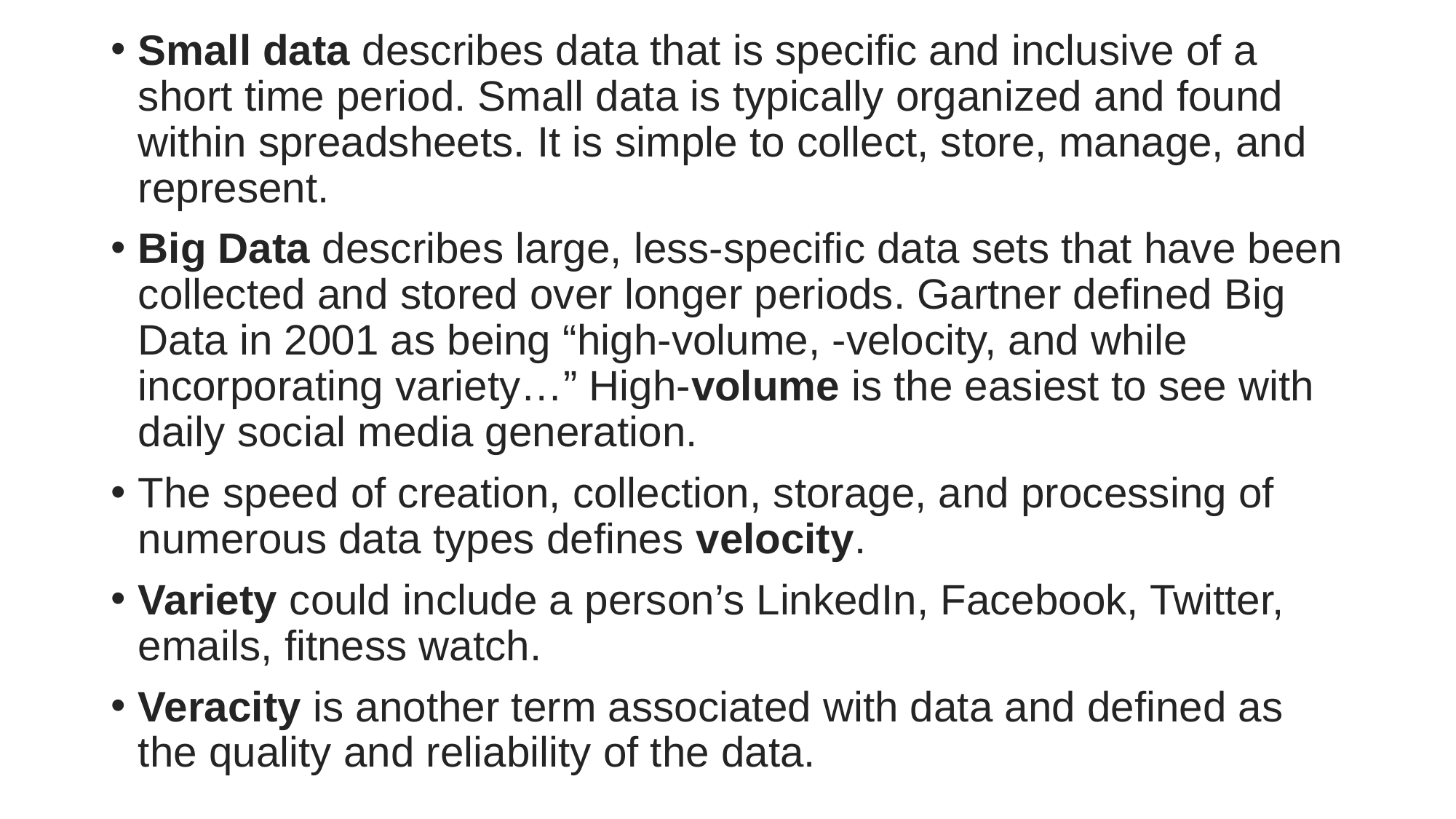

Small data describes data that is specific and inclusive of a short time period. Small data is typically organized and found within spreadsheets. It is simple to collect, store, manage, and represent.
Big Data describes large, less-specific data sets that have been collected and stored over longer periods. Gartner defined Big Data in 2001 as being “high-volume, -velocity, and while incorporating variety…” High-volume is the easiest to see with daily social media generation.
The speed of creation, collection, storage, and processing of numerous data types defines velocity.
Variety could include a person’s LinkedIn, Facebook, Twitter, emails, fitness watch.
Veracity is another term associated with data and defined as the quality and reliability of the data.